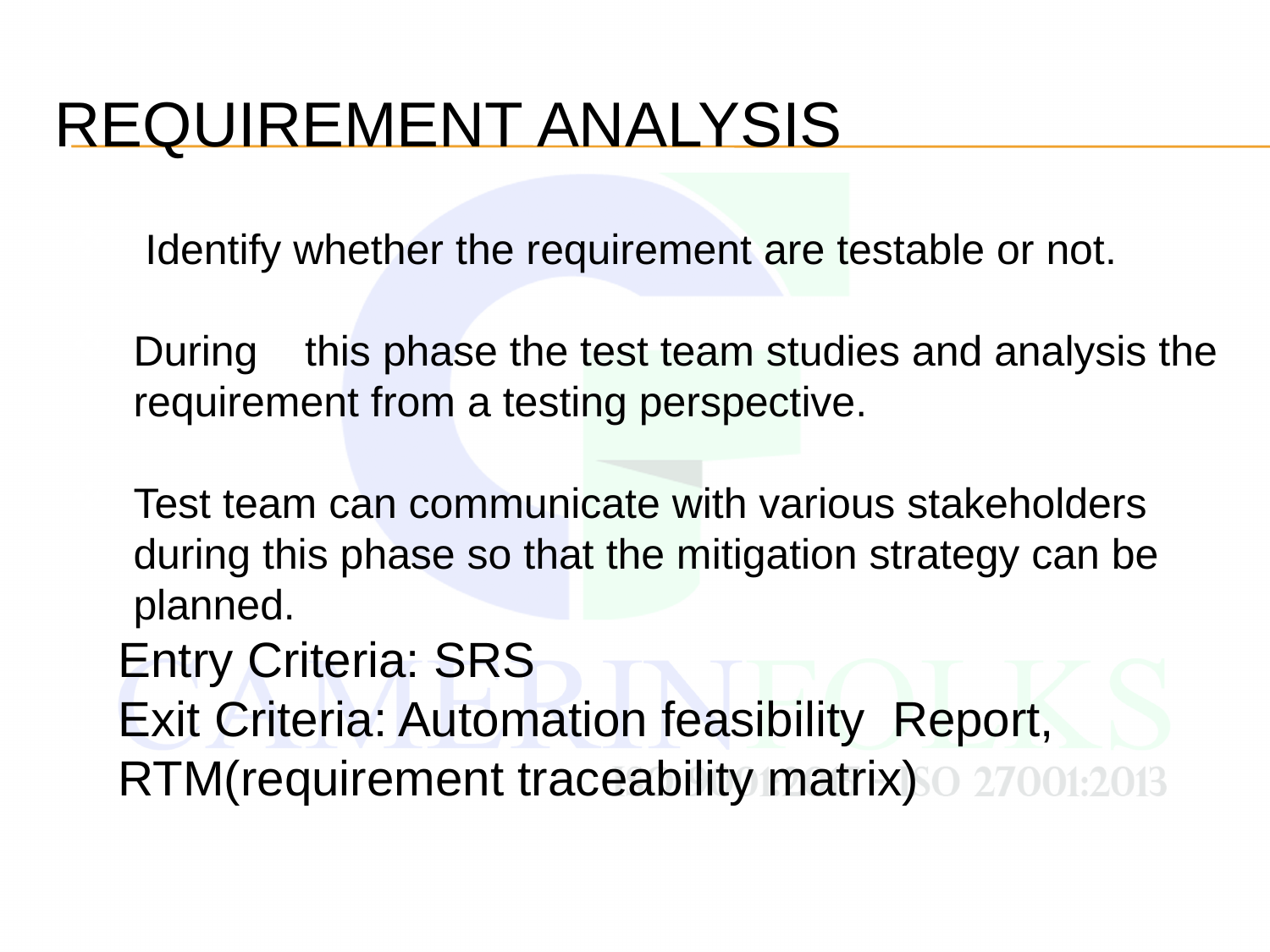

# Requirement Analysis
 Identify whether the requirement are testable or not.

During    this phase the test team studies and analysis the requirement from a testing perspective.

Test team can communicate with various stakeholders during this phase so that the mitigation strategy can be planned.
Entry Criteria: SRS
Exit Criteria: Automation feasibility  Report, RTM(requirement traceability matrix)